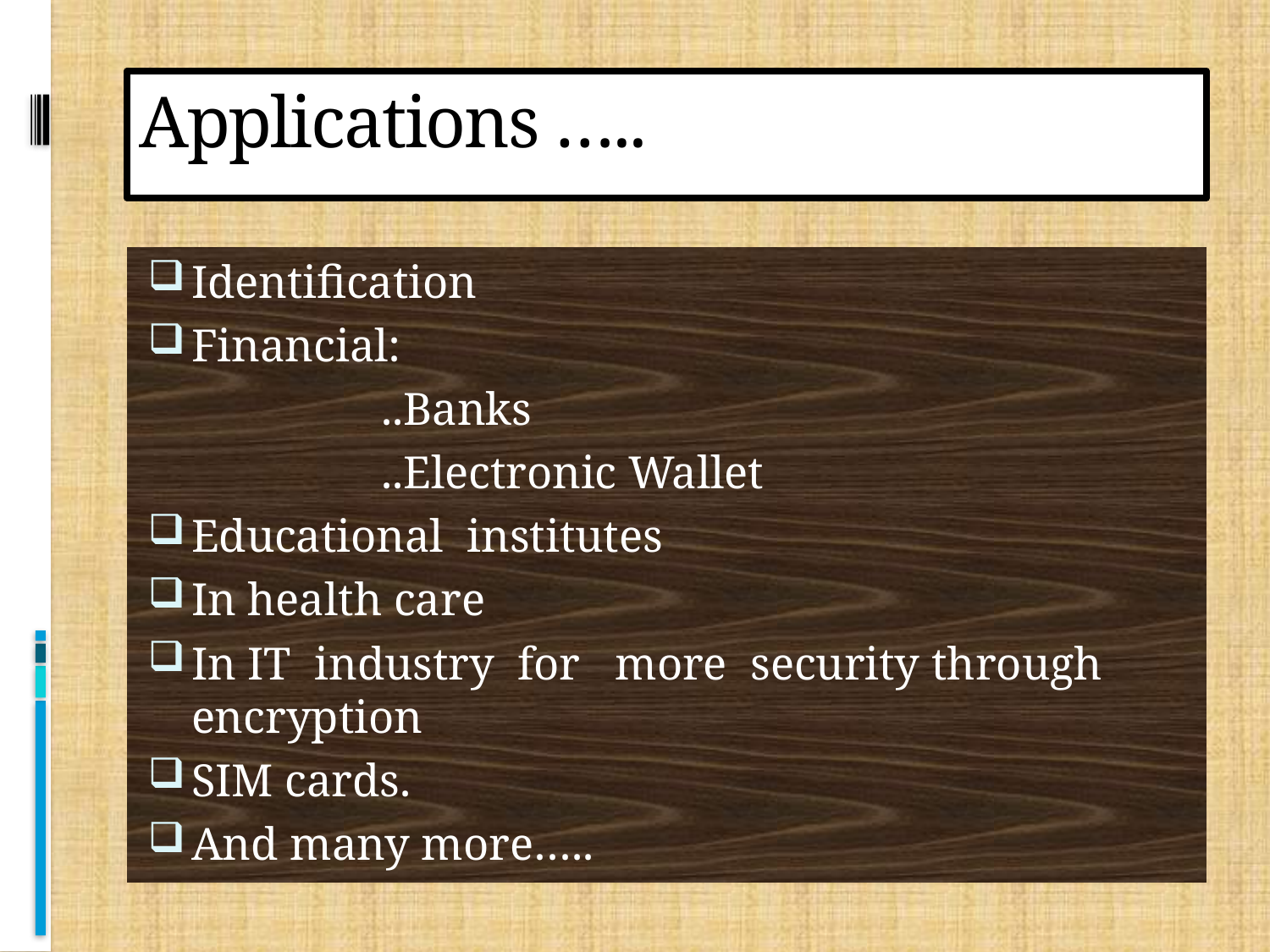

# Applications …..
Identification
Financial:
                    ..Banks
                    ..Electronic Wallet
Educational  institutes
In health care
In IT  industry  for   more  security through encryption
SIM cards.
And many more…..